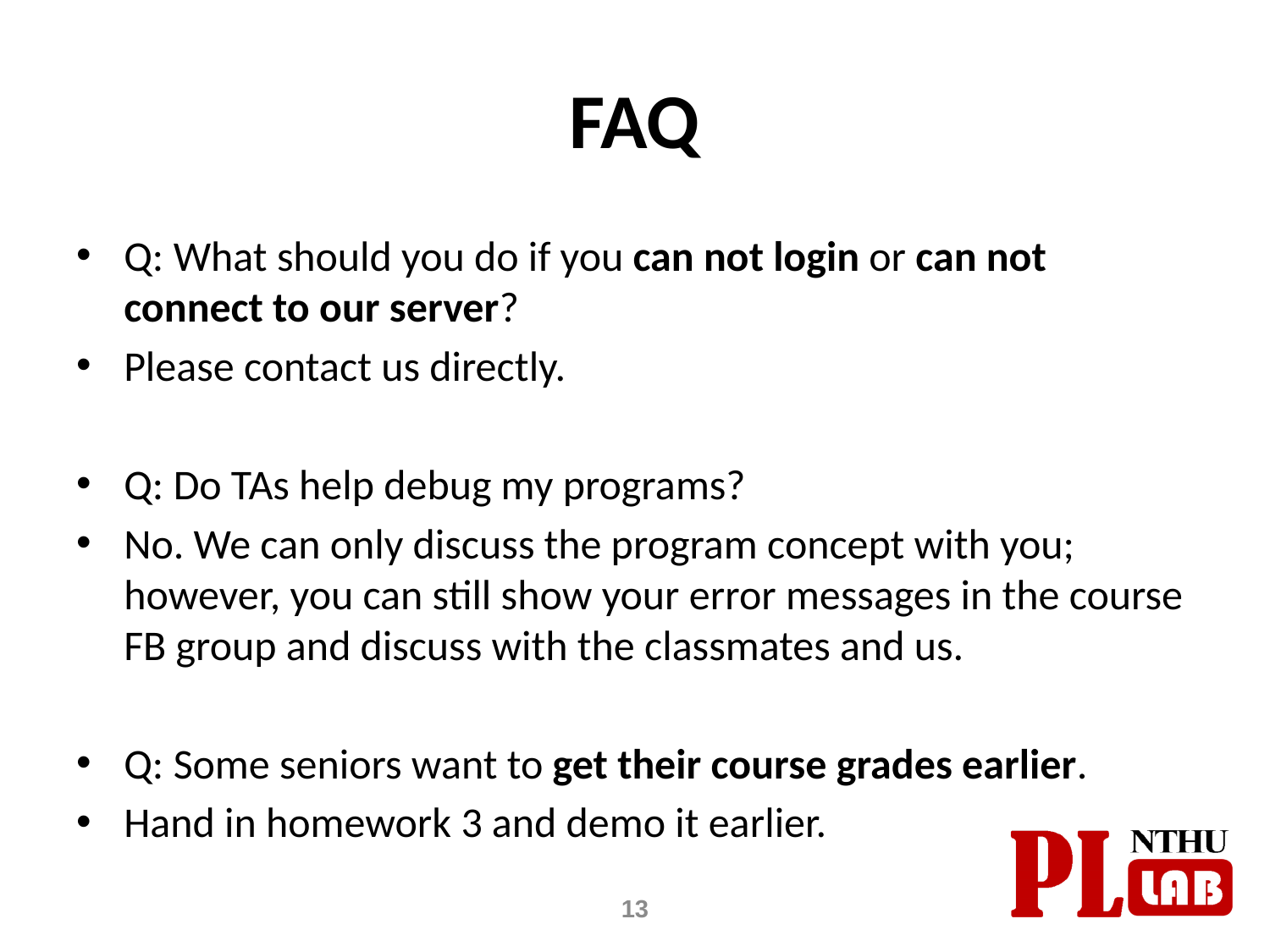

# FAQ
Q: What should you do if you can not login or can not connect to our server?
Please contact us directly.

Q: Do TAs help debug my programs?
No. We can only discuss the program concept with you; however, you can still show your error messages in the course FB group and discuss with the classmates and us.

Q: Some seniors want to get their course grades earlier.
Hand in homework 3 and demo it earlier.
13